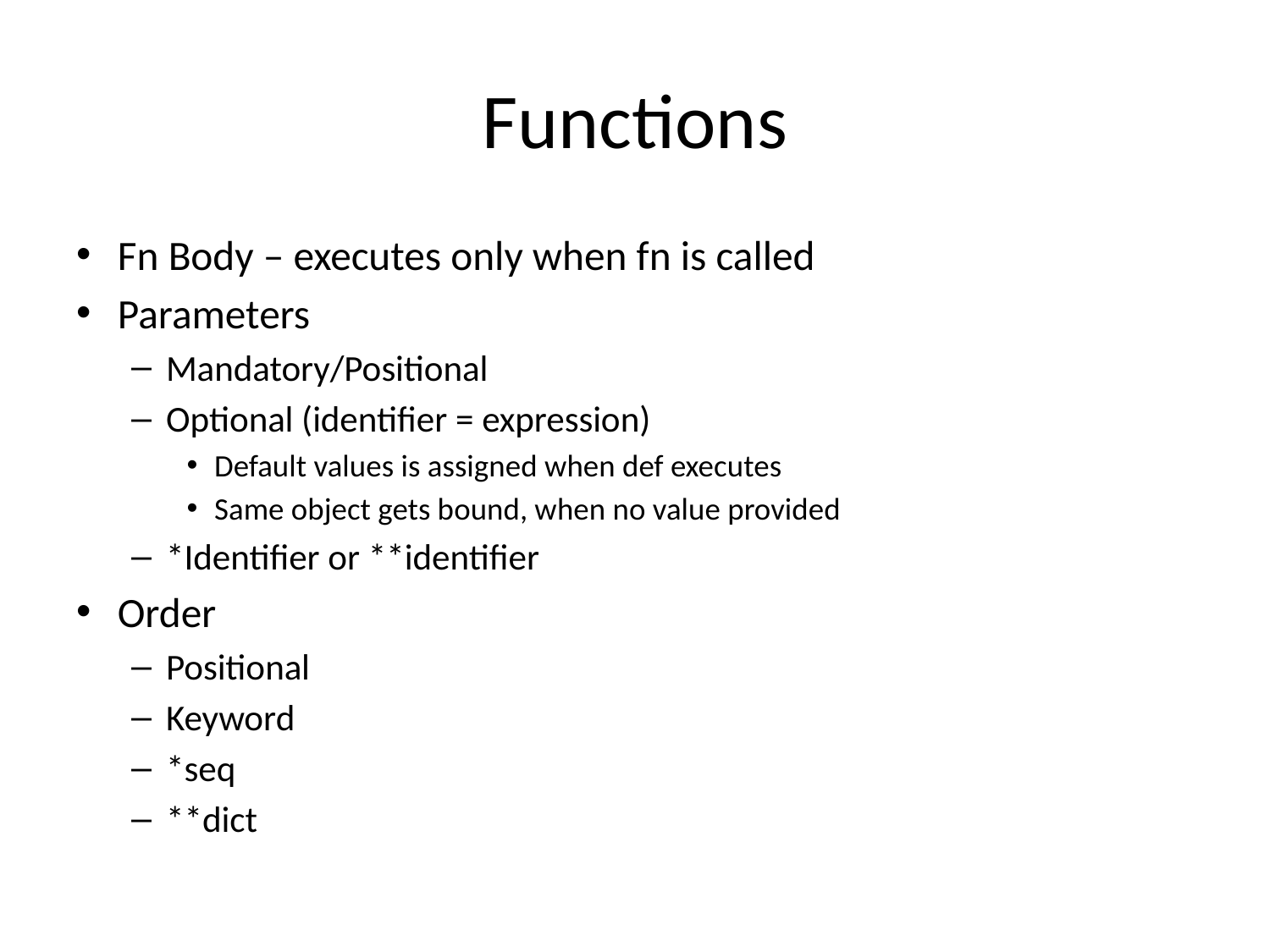

# Functions
Fn Body – executes only when fn is called
Parameters
Mandatory/Positional
Optional (identifier = expression)
Default values is assigned when def executes
Same object gets bound, when no value provided
*Identifier or **identifier
Order
Positional
Keyword
*seq
**dict